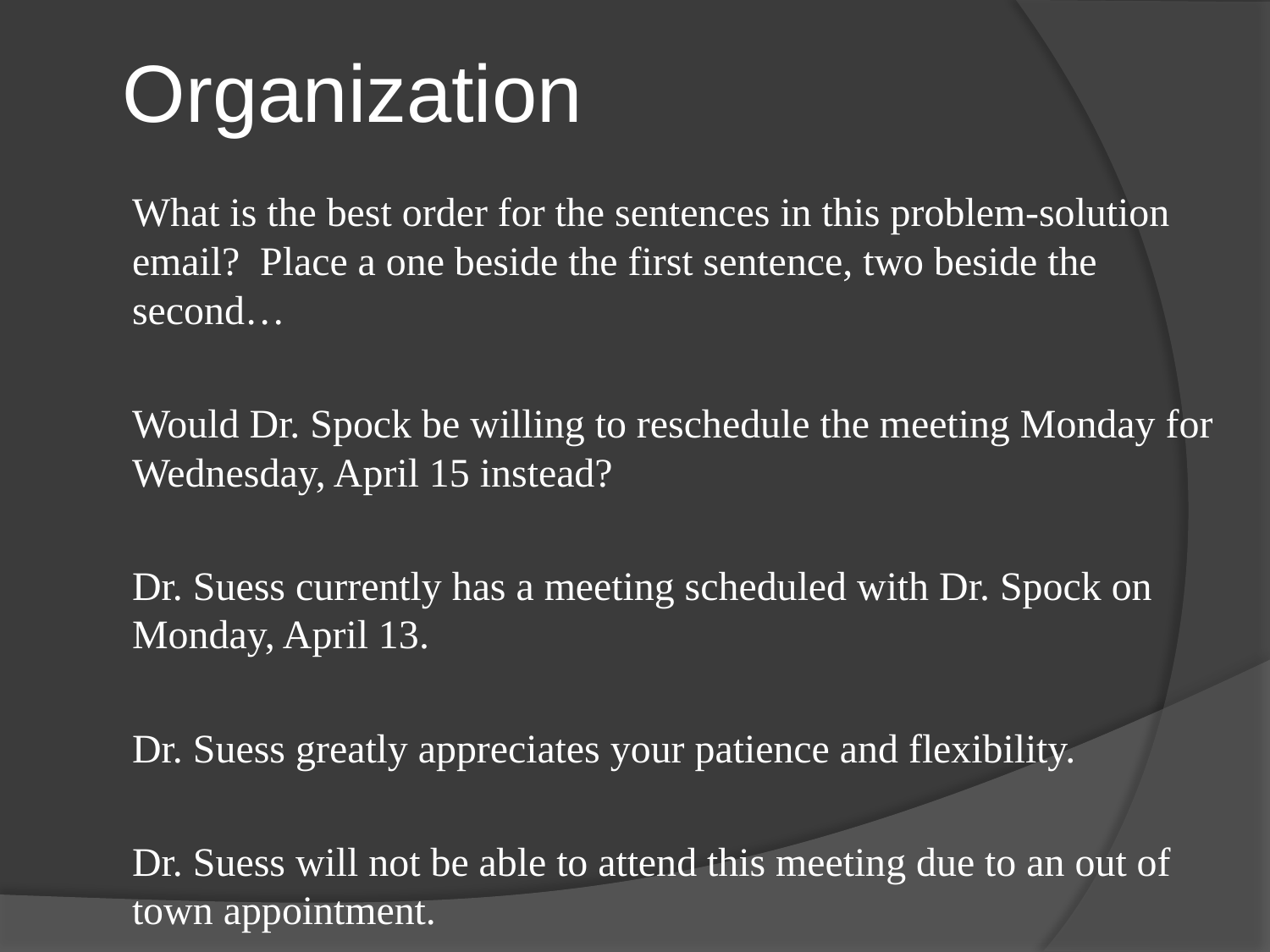

# Organization
	What is the best order for the sentences in this problem-solution email?  Place a one beside the first sentence, two beside the second…

	Would Dr. Spock be willing to reschedule the meeting Monday for Wednesday, April 15 instead?

	Dr. Suess currently has a meeting scheduled with Dr. Spock on Monday, April 13.

	Dr. Suess greatly appreciates your patience and flexibility.

	Dr. Suess will not be able to attend this meeting due to an out of town appointment.